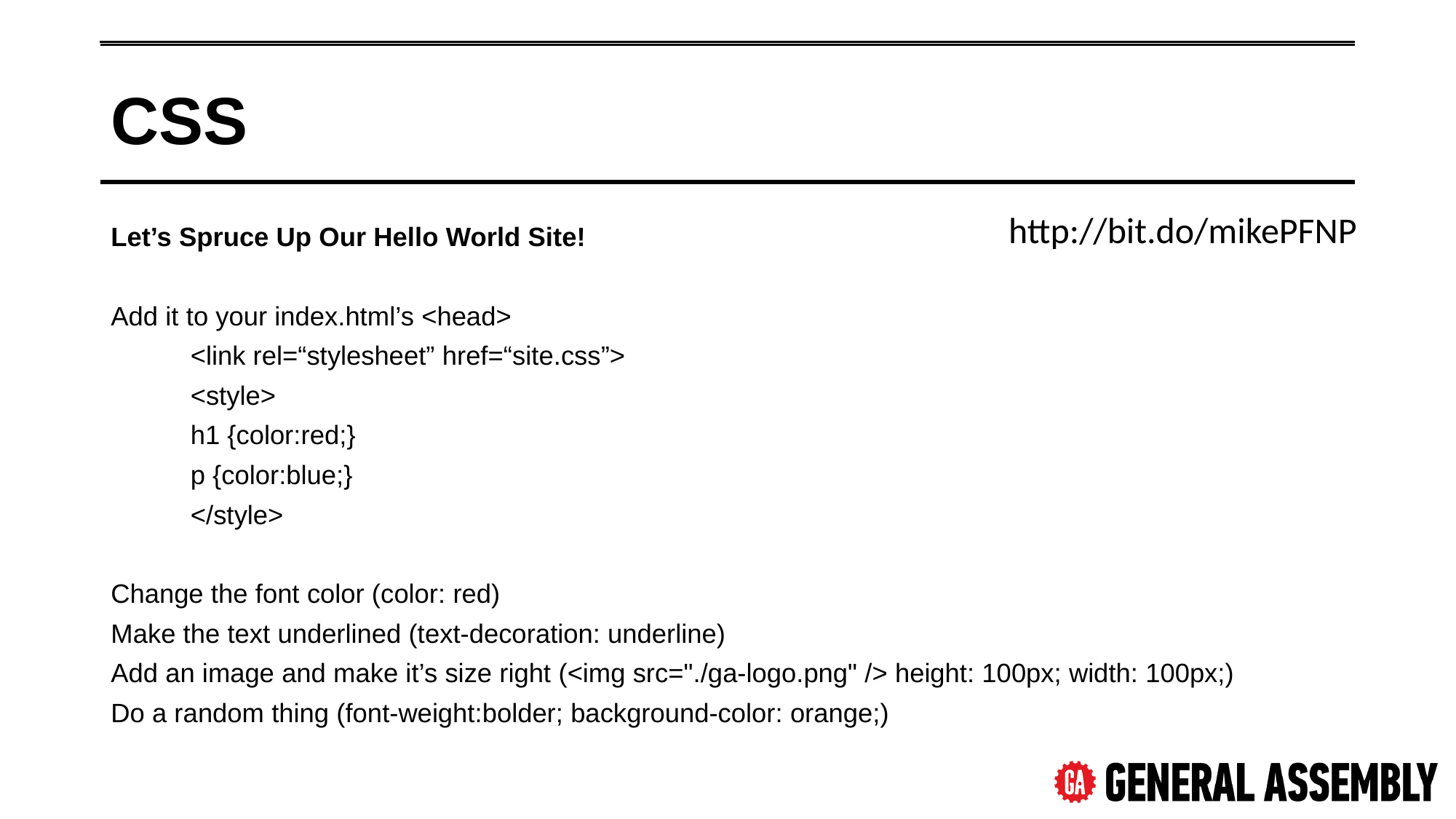

# CSS
http://bit.do/mikePFNP
Let’s Spruce Up Our Hello World Site!

Add it to your index.html’s <head>
	<link rel=“stylesheet” href=“site.css”>
	<style>
		h1 {color:red;}
		p {color:blue;}
	</style>

Change the font color (color: red)
Make the text underlined (text-decoration: underline)
Add an image and make it’s size right (<img src="./ga-logo.png" /> height: 100px; width: 100px;)
Do a random thing (font-weight:bolder; background-color: orange;)